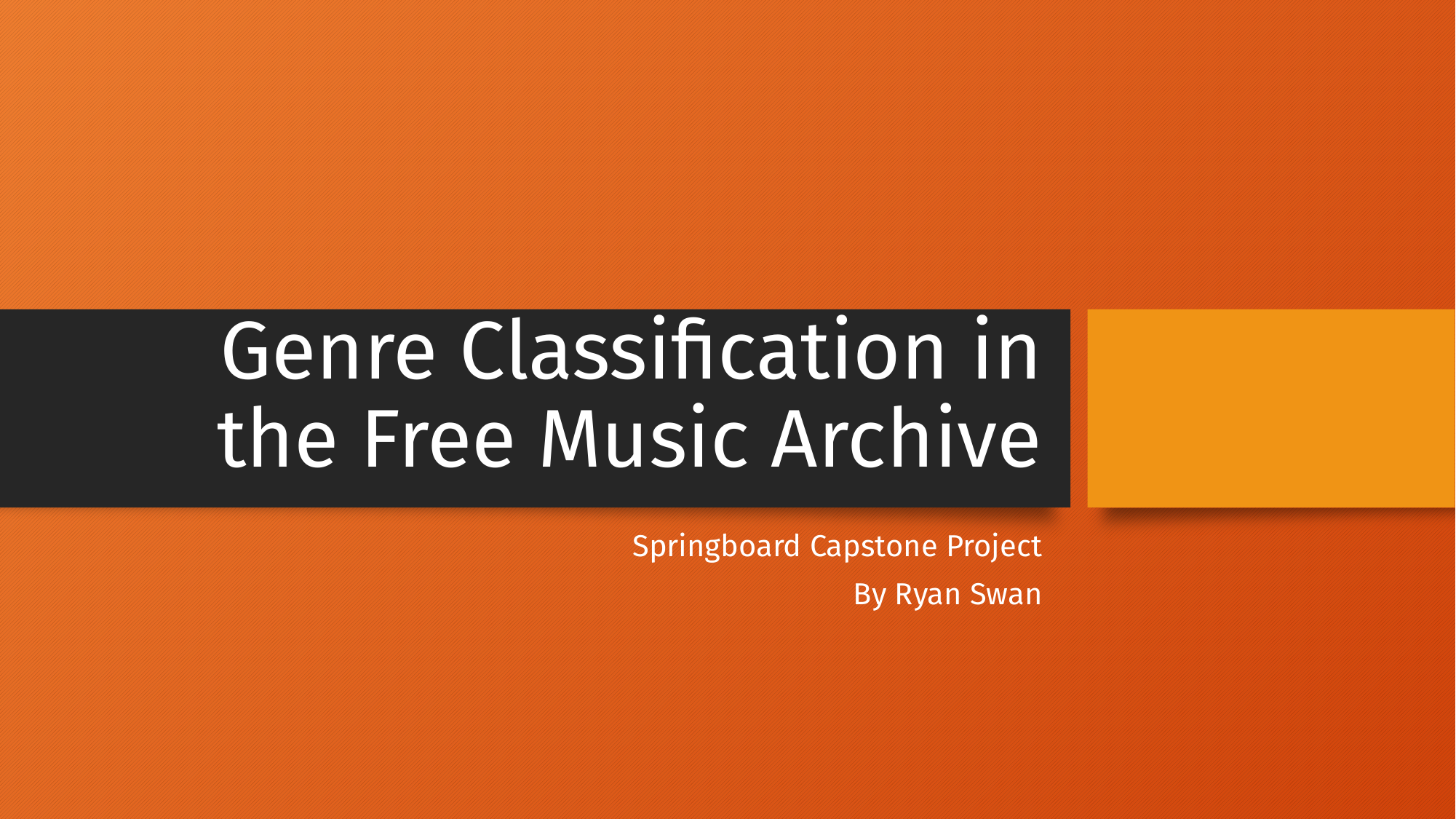

# Genre Classification in the Free Music Archive
Springboard Capstone Project
By Ryan Swan